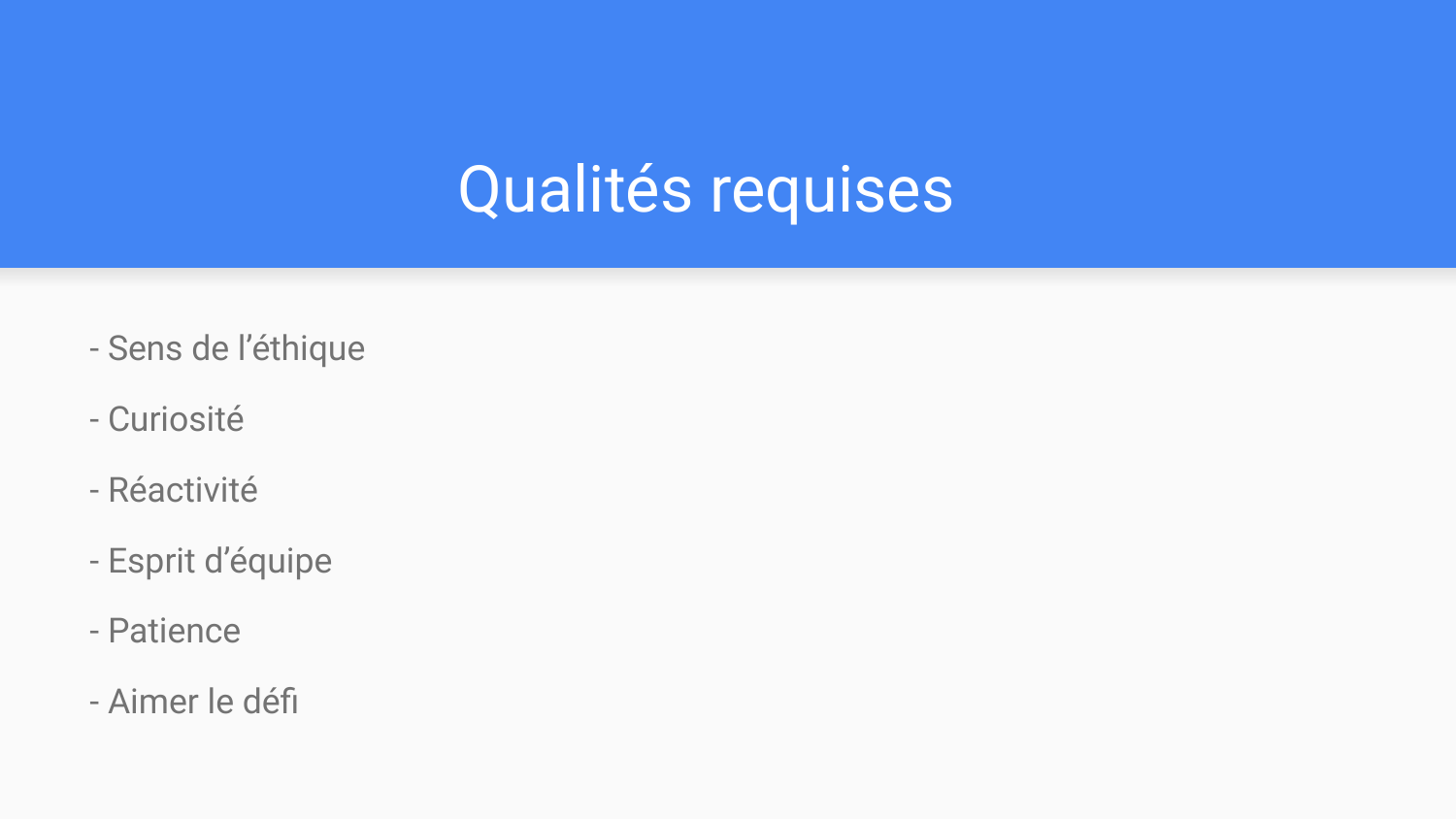

# Qualités requises
- Sens de l’éthique
- Curiosité
- Réactivité
- Esprit d’équipe
- Patience
- Aimer le défi